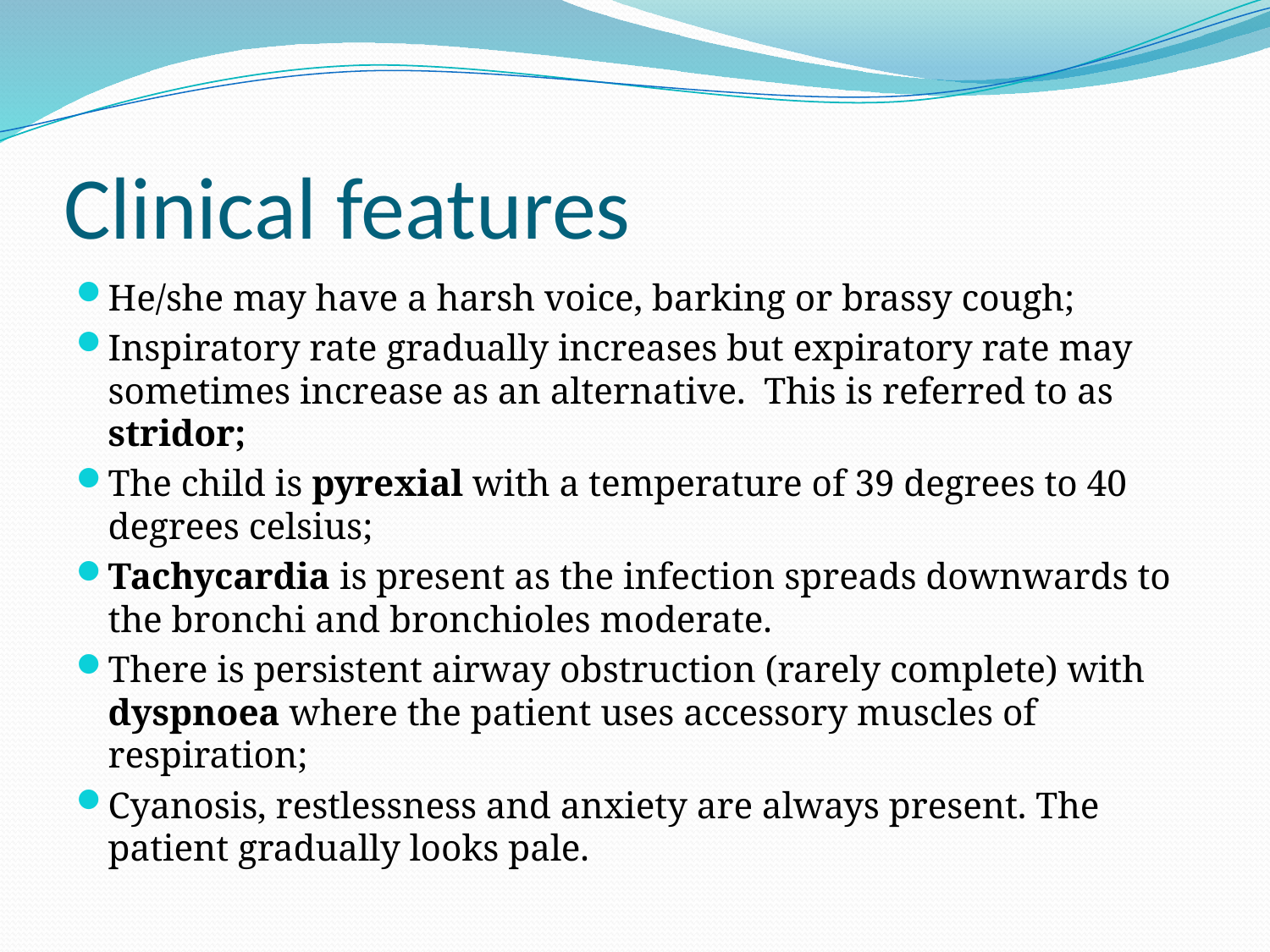

# Clinical features
He/she may have a harsh voice, barking or brassy cough;
Inspiratory rate gradually increases but expiratory rate may sometimes increase as an alternative.  This is referred to as stridor;
The child is pyrexial with a temperature of 39 degrees to 40 degrees celsius;
Tachycardia is present as the infection spreads downwards to the bronchi and bronchioles moderate.
There is persistent airway obstruction (rarely complete) with dyspnoea where the patient uses accessory muscles of respiration;
Cyanosis, restlessness and anxiety are always present. The patient gradually looks pale.